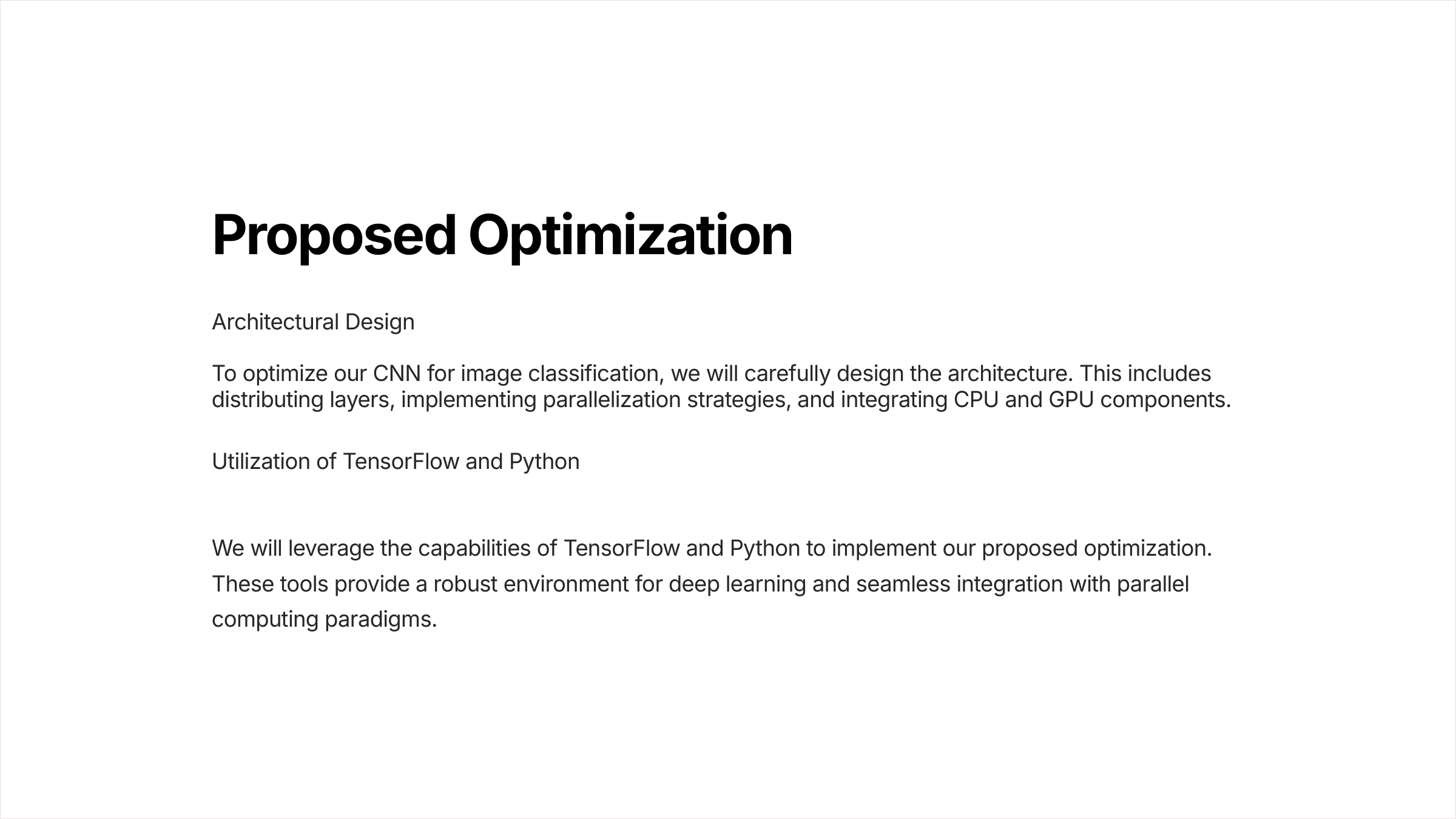

Proposed Optimization
Architectural Design
To optimize our CNN for image classification, we will carefully design the architecture. This includes distributing layers, implementing parallelization strategies, and integrating CPU and GPU components.

Utilization of TensorFlow and Python
We will leverage the capabilities of TensorFlow and Python to implement our proposed optimization. These tools provide a robust environment for deep learning and seamless integration with parallel computing paradigms.